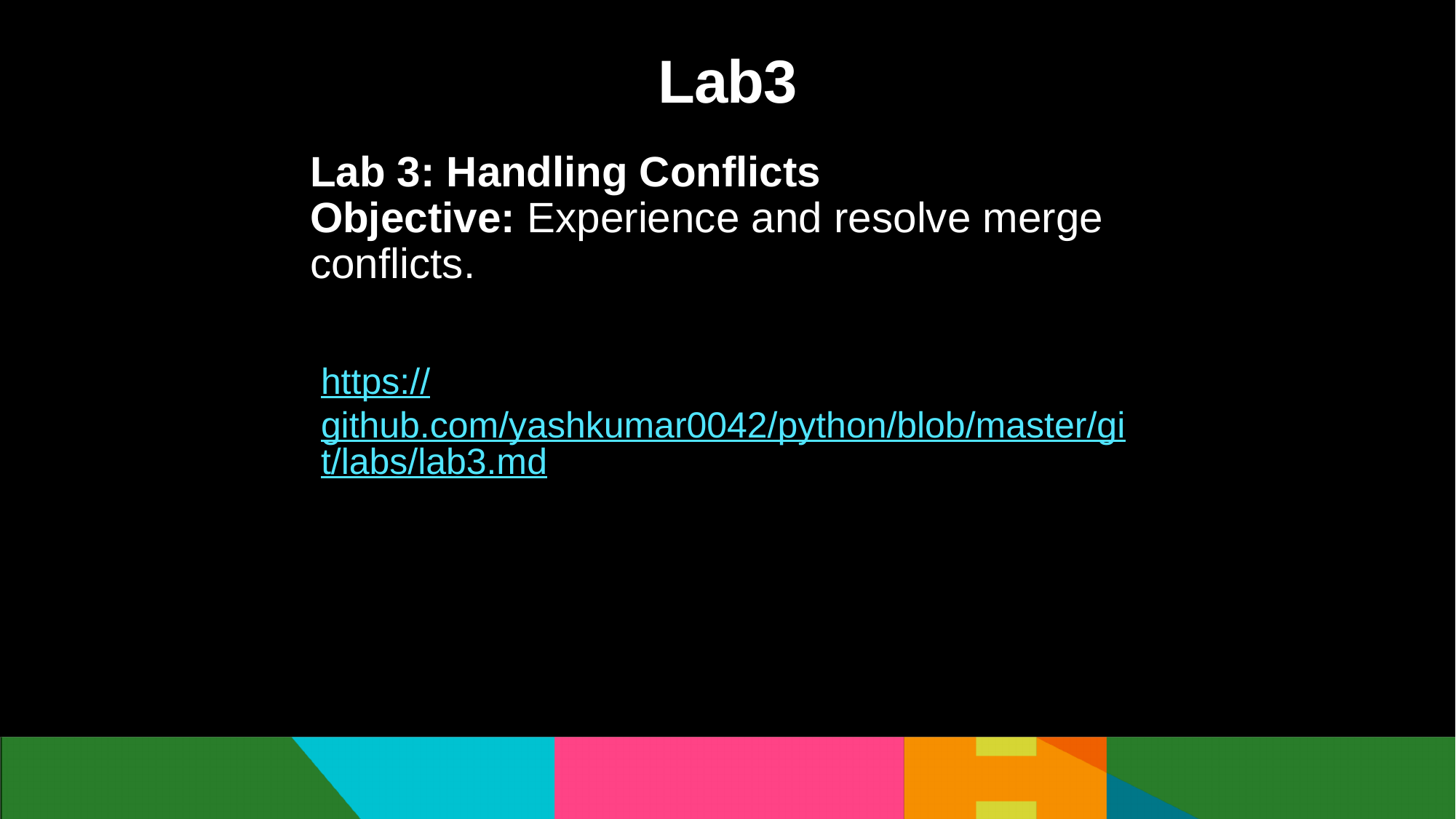

# Lab3
Lab 3: Handling Conflicts
Objective: Experience and resolve merge conflicts.
https://github.com/yashkumar0042/python/blob/master/git/labs/lab3.md